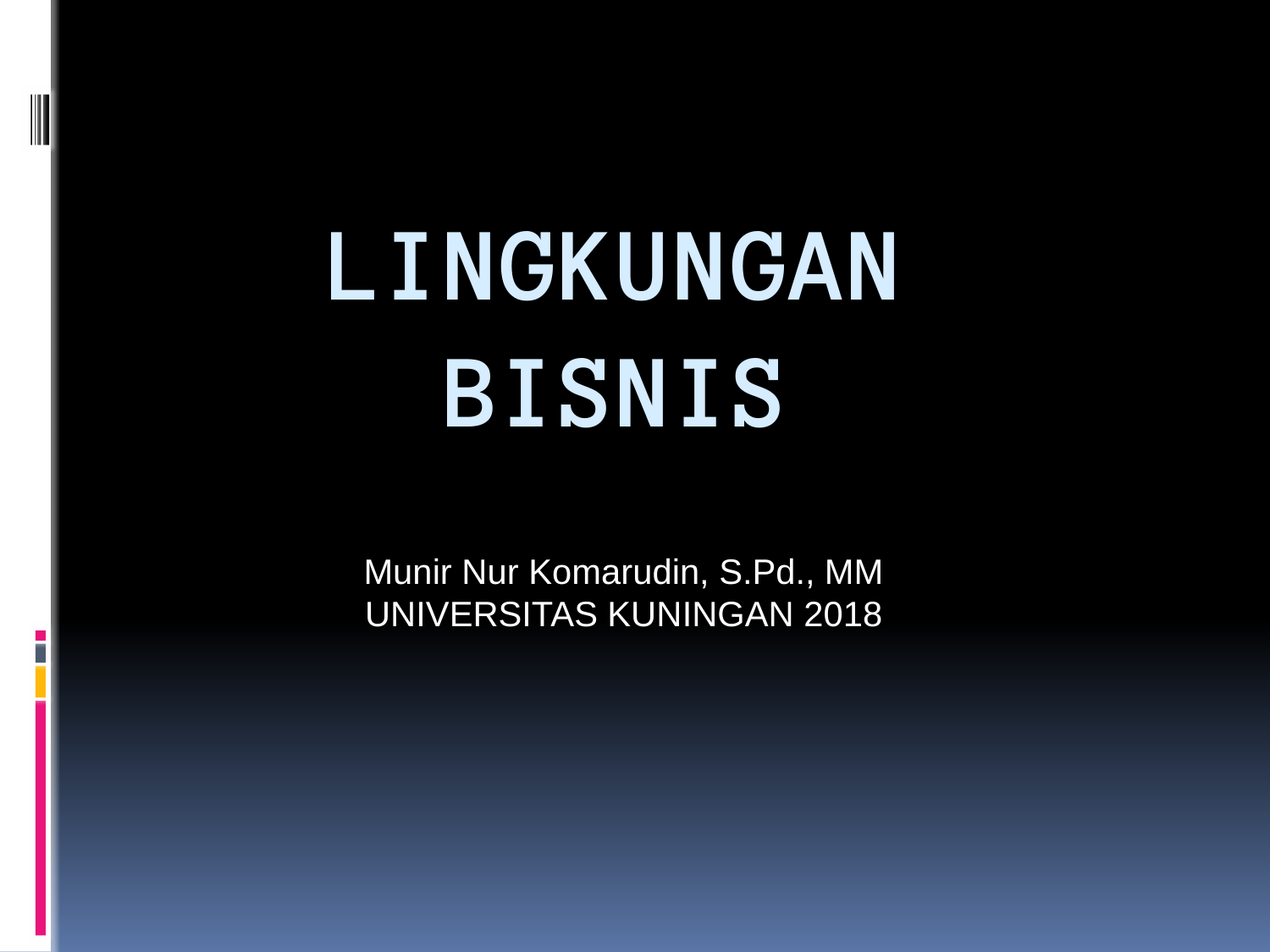

# LINGKUNGAN BISNIS
Munir Nur Komarudin, S.Pd., MM
UNIVERSITAS KUNINGAN 2018